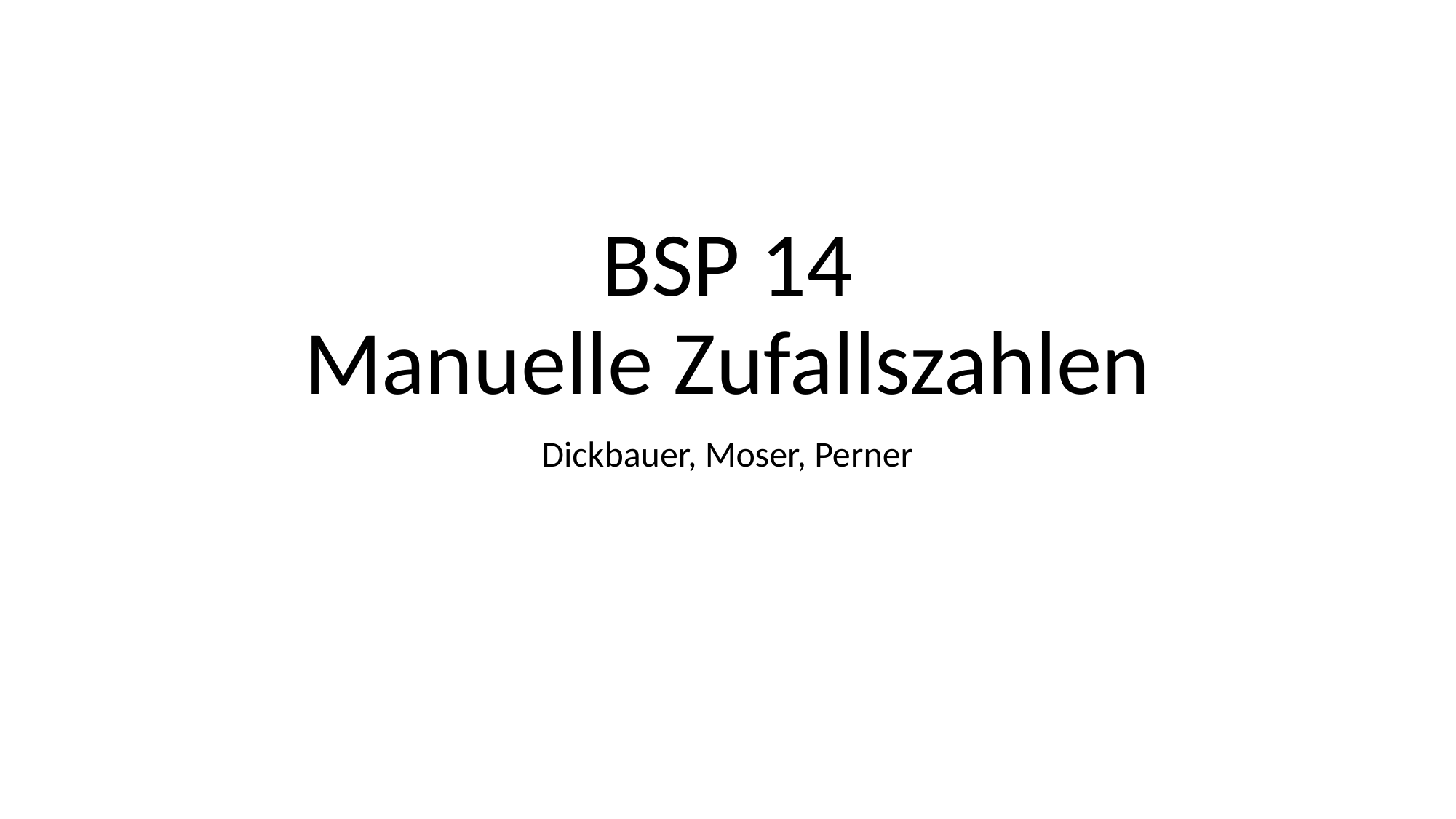

# BSP 14 Manuelle Zufallszahlen
Dickbauer, Moser, Perner